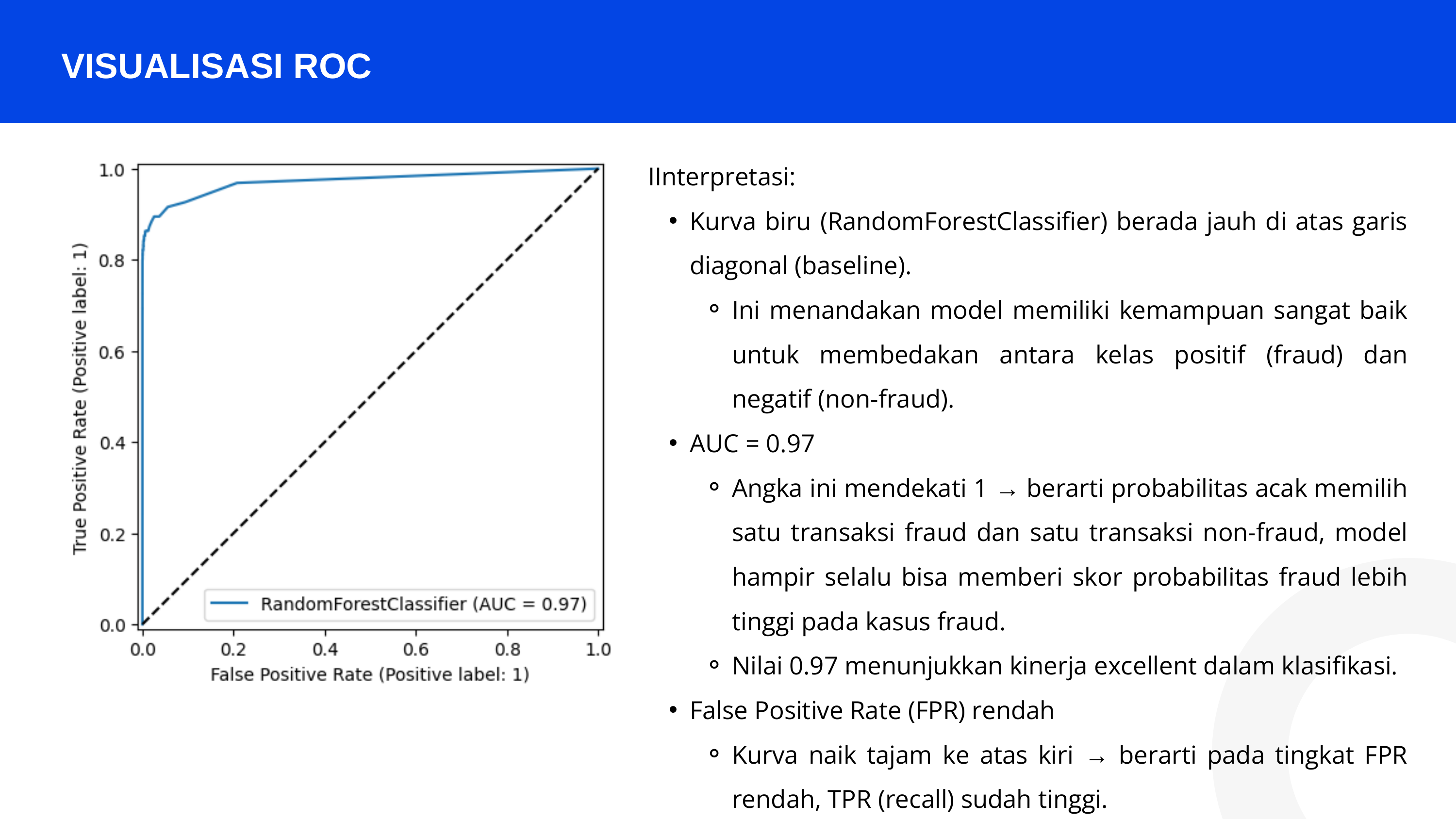

VISUALISASI ROC

IInterpretasi:
Kurva biru (RandomForestClassifier) berada jauh di atas garis diagonal (baseline).
Ini menandakan model memiliki kemampuan sangat baik untuk membedakan antara kelas positif (fraud) dan negatif (non-fraud).
AUC = 0.97
Angka ini mendekati 1 → berarti probabilitas acak memilih satu transaksi fraud dan satu transaksi non-fraud, model hampir selalu bisa memberi skor probabilitas fraud lebih tinggi pada kasus fraud.
Nilai 0.97 menunjukkan kinerja excellent dalam klasifikasi.
False Positive Rate (FPR) rendah
Kurva naik tajam ke atas kiri → berarti pada tingkat FPR rendah, TPR (recall) sudah tinggi.
Artinya model bisa mendeteksi sebagian besar fraud tanpa terlalu banyak salah menandai transaksi normal.